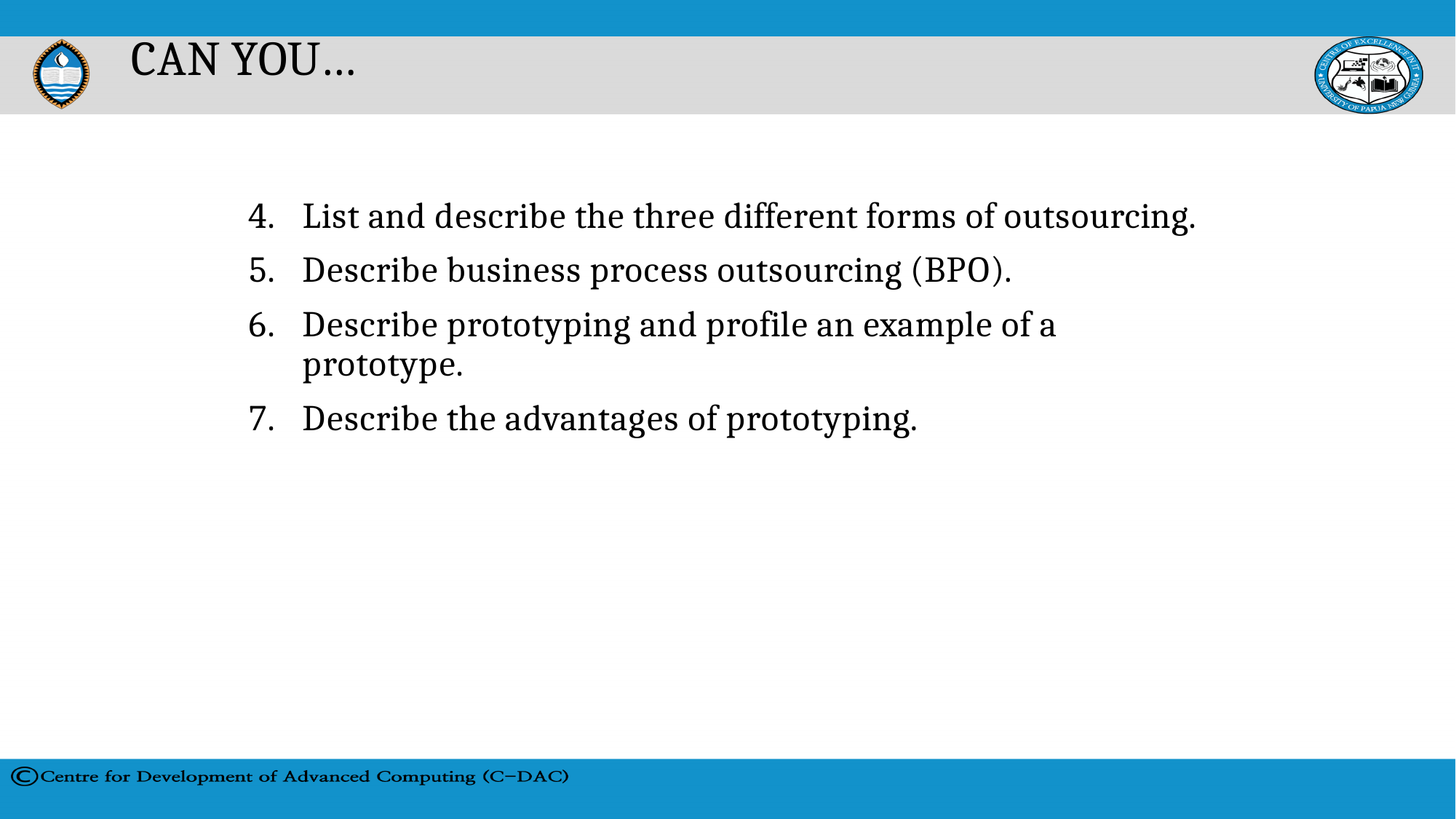

# CAN YOU…
List and describe the three different forms of outsourcing.
Describe business process outsourcing (BPO).
Describe prototyping and profile an example of a prototype.
Describe the advantages of prototyping.